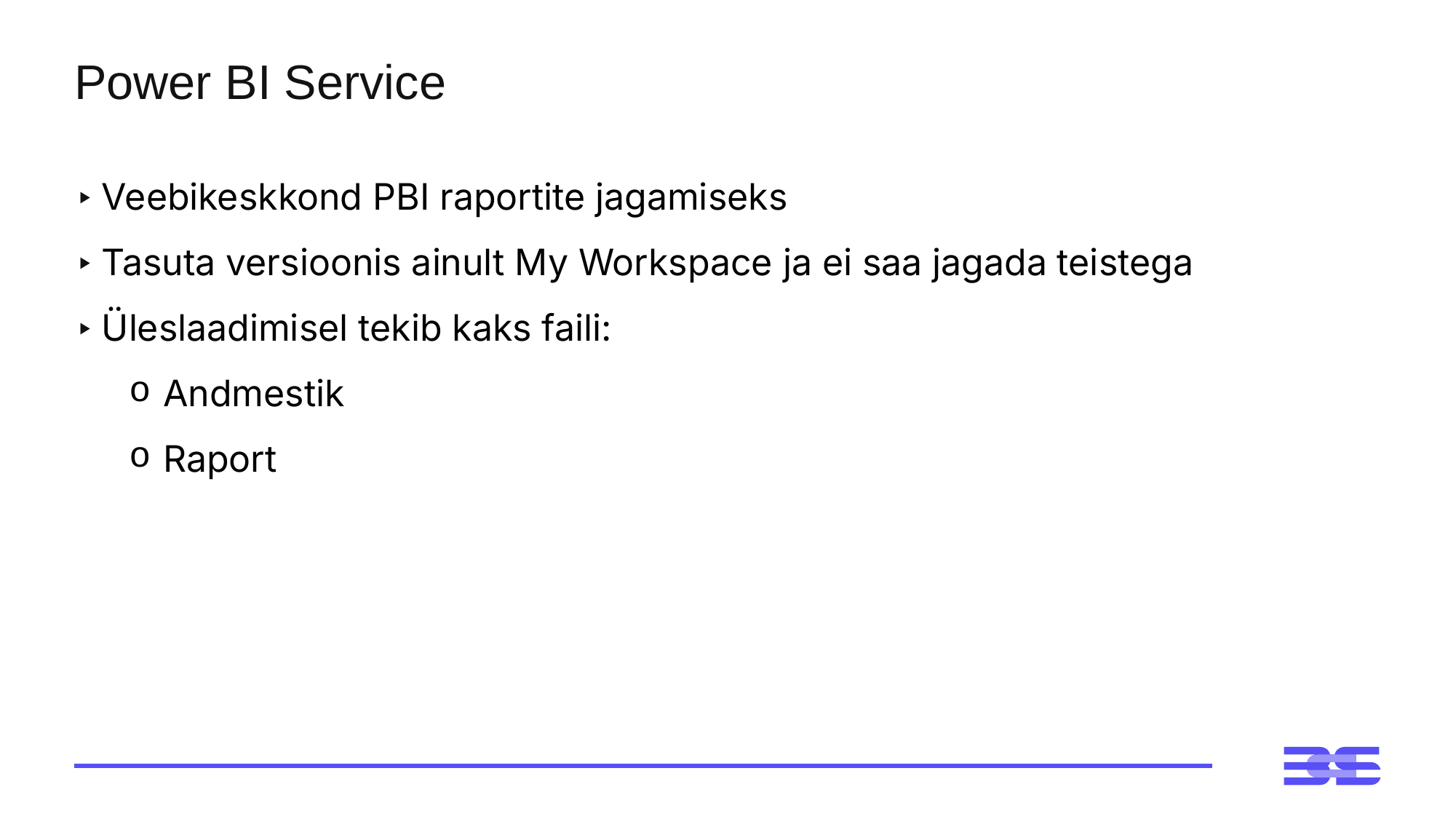

# Power BI Service
Veebikeskkond PBI raportite jagamiseks
Tasuta versioonis ainult My Workspace ja ei saa jagada teistega
Üleslaadimisel tekib kaks faili:
Andmestik
Raport